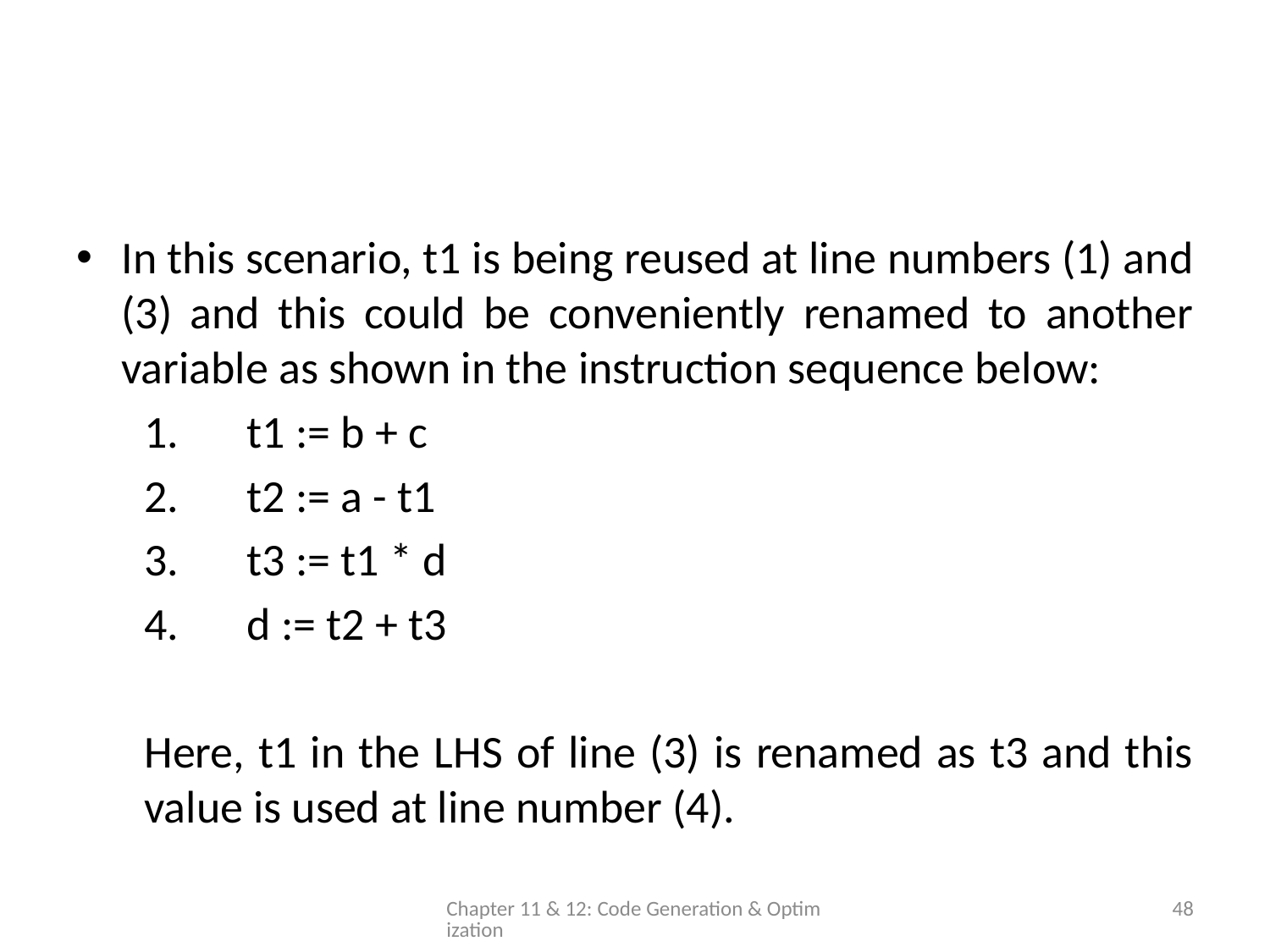

#
In this scenario, t1 is being reused at line numbers (1) and (3) and this could be conveniently renamed to another variable as shown in the instruction sequence below:
	1. 	t1 := b + c
	2. 	t2 := a - t1
	3. 	t3 := t1 * d
	4. 	d := t2 + t3

	Here, t1 in the LHS of line (3) is renamed as t3 and this value is used at line number (4).
Chapter 11 & 12: Code Generation & Optimization
48